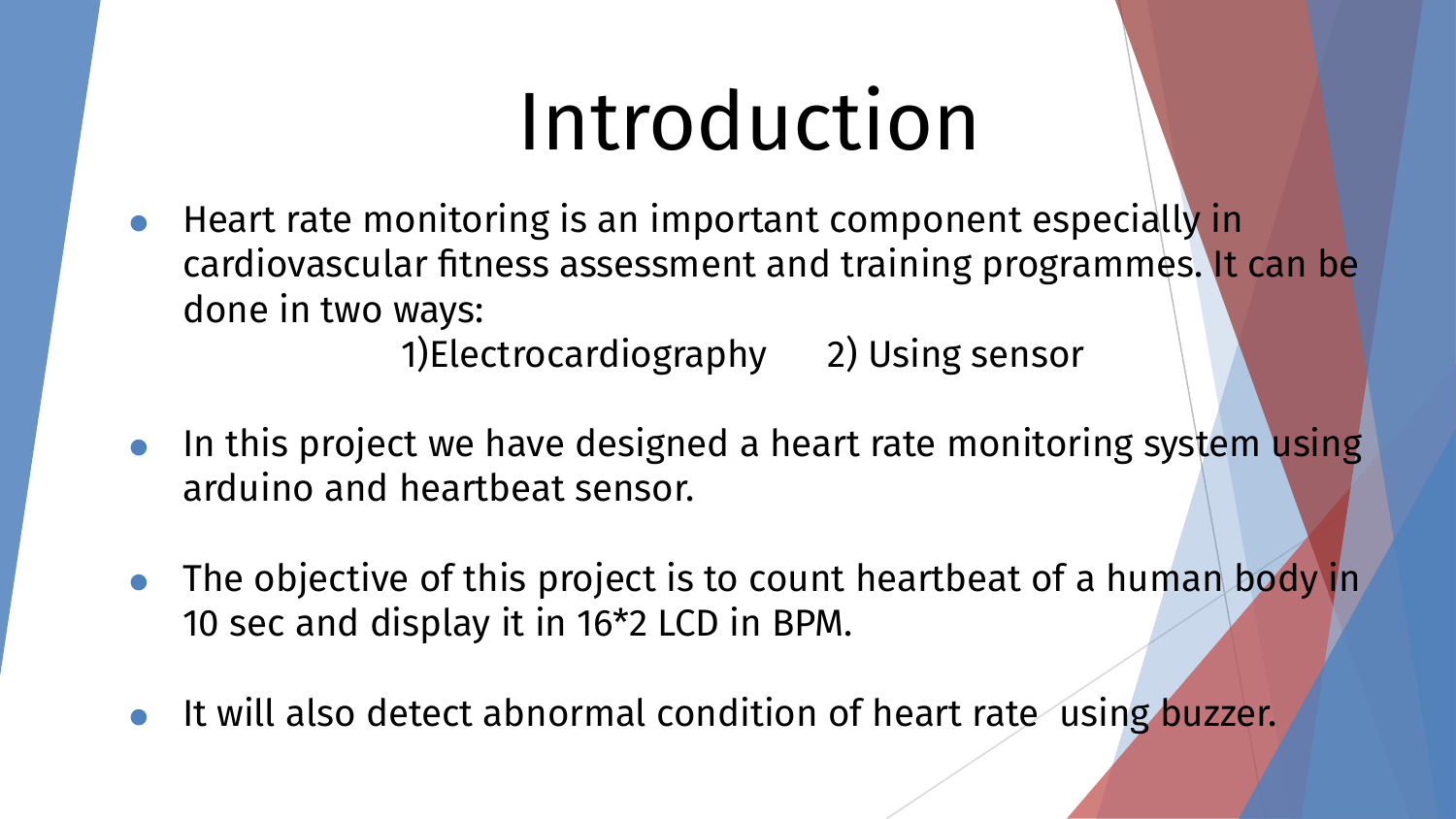

# Introduction
Heart rate monitoring is an important component especially in cardiovascular fitness assessment and training programmes. It can be done in two ways:
 		1)Electrocardiography      2) Using sensor

In this project we have designed a heart rate monitoring system using arduino and heartbeat sensor.

The objective of this project is to count heartbeat of a human body in 10 sec and display it in 16*2 LCD in BPM.

It will also detect abnormal condition of heart rate  using buzzer.